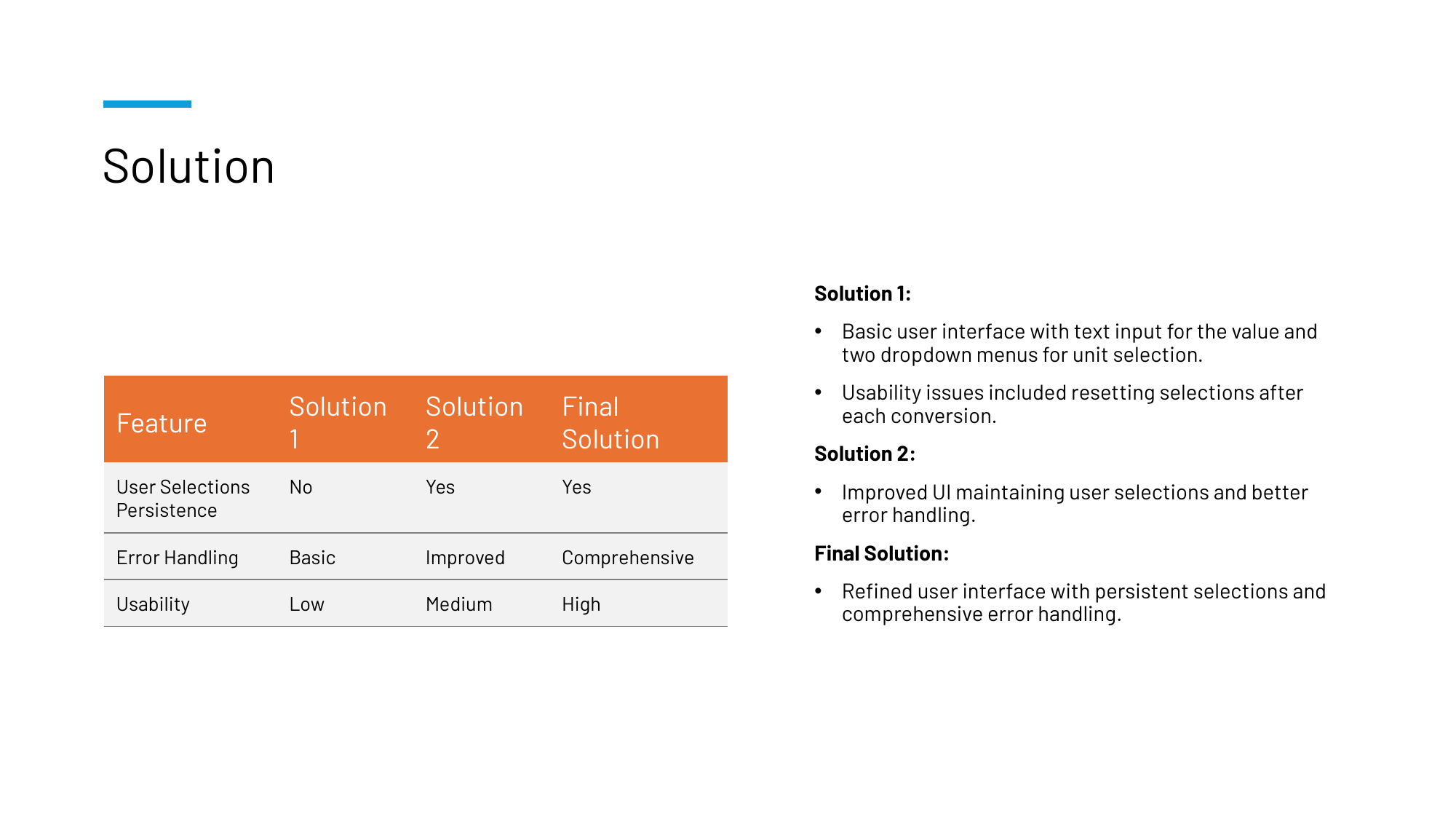

# Solution
Solution 1:
Basic user interface with text input for the value and two dropdown menus for unit selection.
Usability issues included resetting selections after each conversion.
Solution 2:
Improved UI maintaining user selections and better error handling.
Final Solution:
Refined user interface with persistent selections and comprehensive error handling.

| Feature | Solution 1 | Solution 2 | Final Solution |
| --- | --- | --- | --- |
| User Selections Persistence | No | Yes | Yes |
| Error Handling | Basic | Improved | Comprehensive |
| Usability | Low | Medium | High |